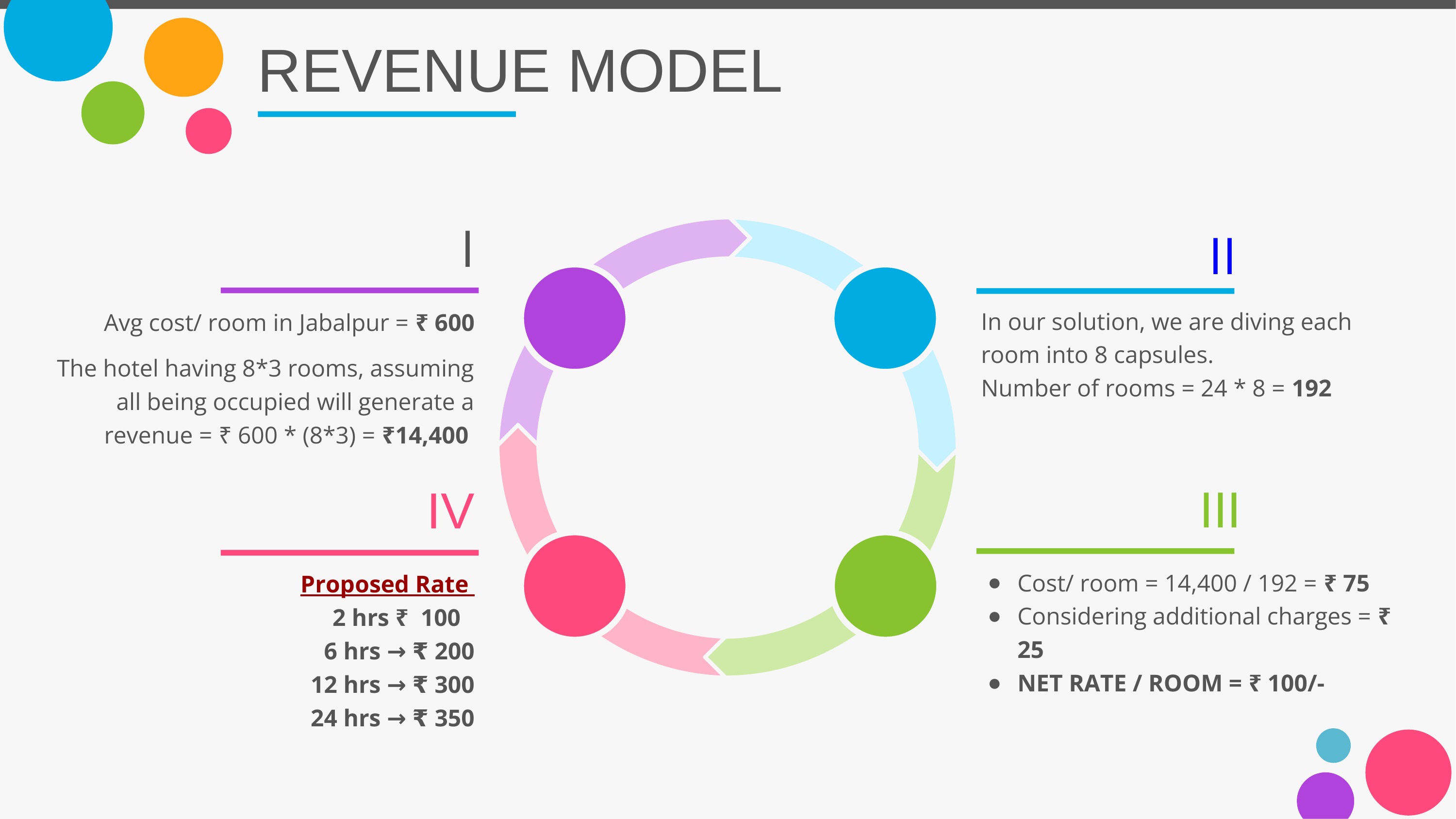

# REVENUE MODEL
II
I
In our solution, we are diving each room into 8 capsules.
Number of rooms = 24 * 8 = 192

Avg cost/ room in Jabalpur = ₹ 600
The hotel having 8*3 rooms, assuming all being occupied will generate a revenue = ₹ 600 * (8*3) = ₹14,400
III
IV
Cost/ room = 14,400 / 192 = ₹ 75
Considering additional charges = ₹ 25
NET RATE / ROOM = ₹ 100/-

Proposed Rate
2 hrs → ₹ 100
6 hrs → ₹ 200
12 hrs → ₹ 300
24 hrs → ₹ 350